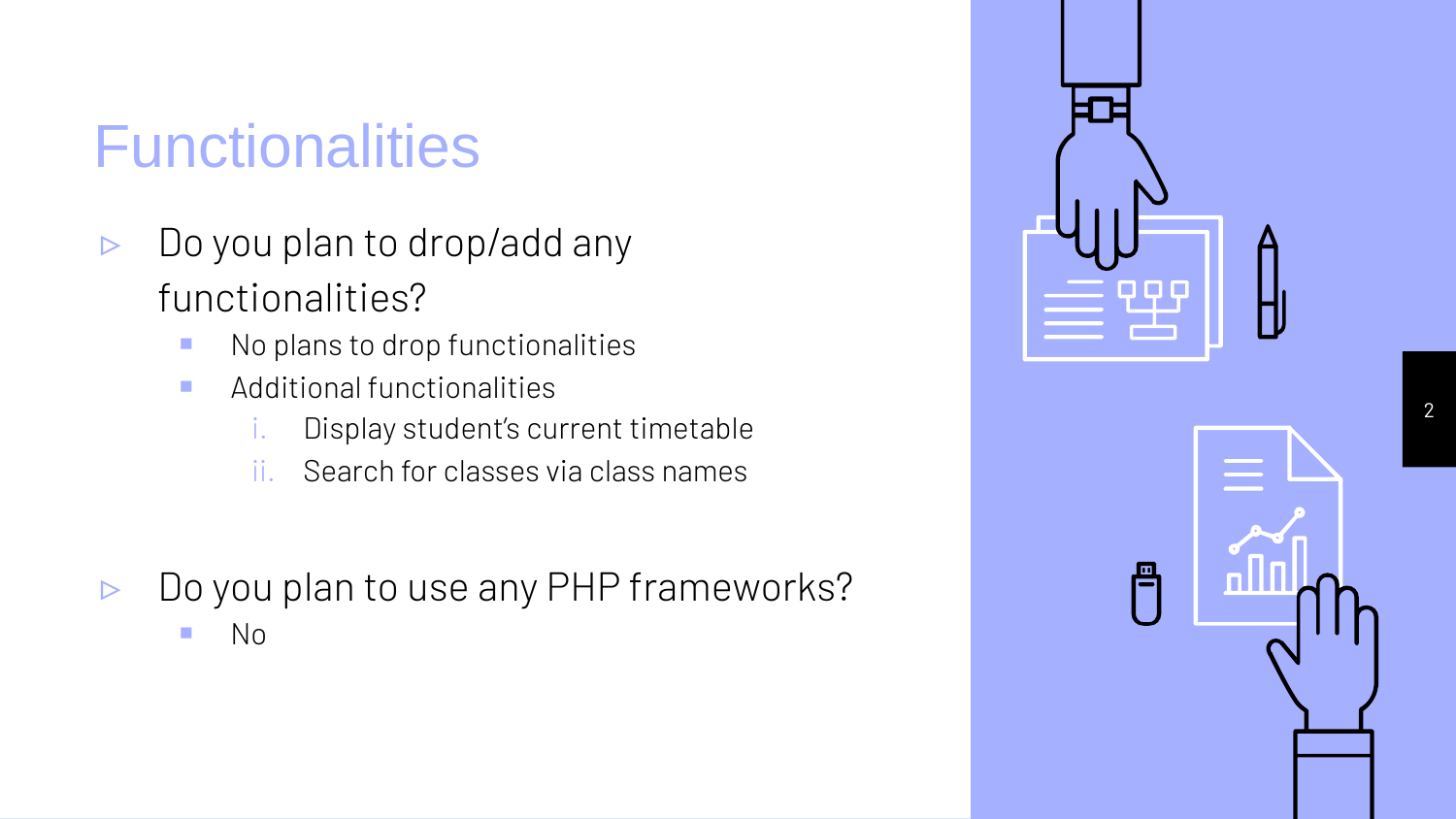

# Functionalities
Do you plan to drop/add any functionalities?
No plans to drop functionalities
Additional functionalities
Display student’s current timetable
Search for classes via class names

Do you plan to use any PHP frameworks?
No
2